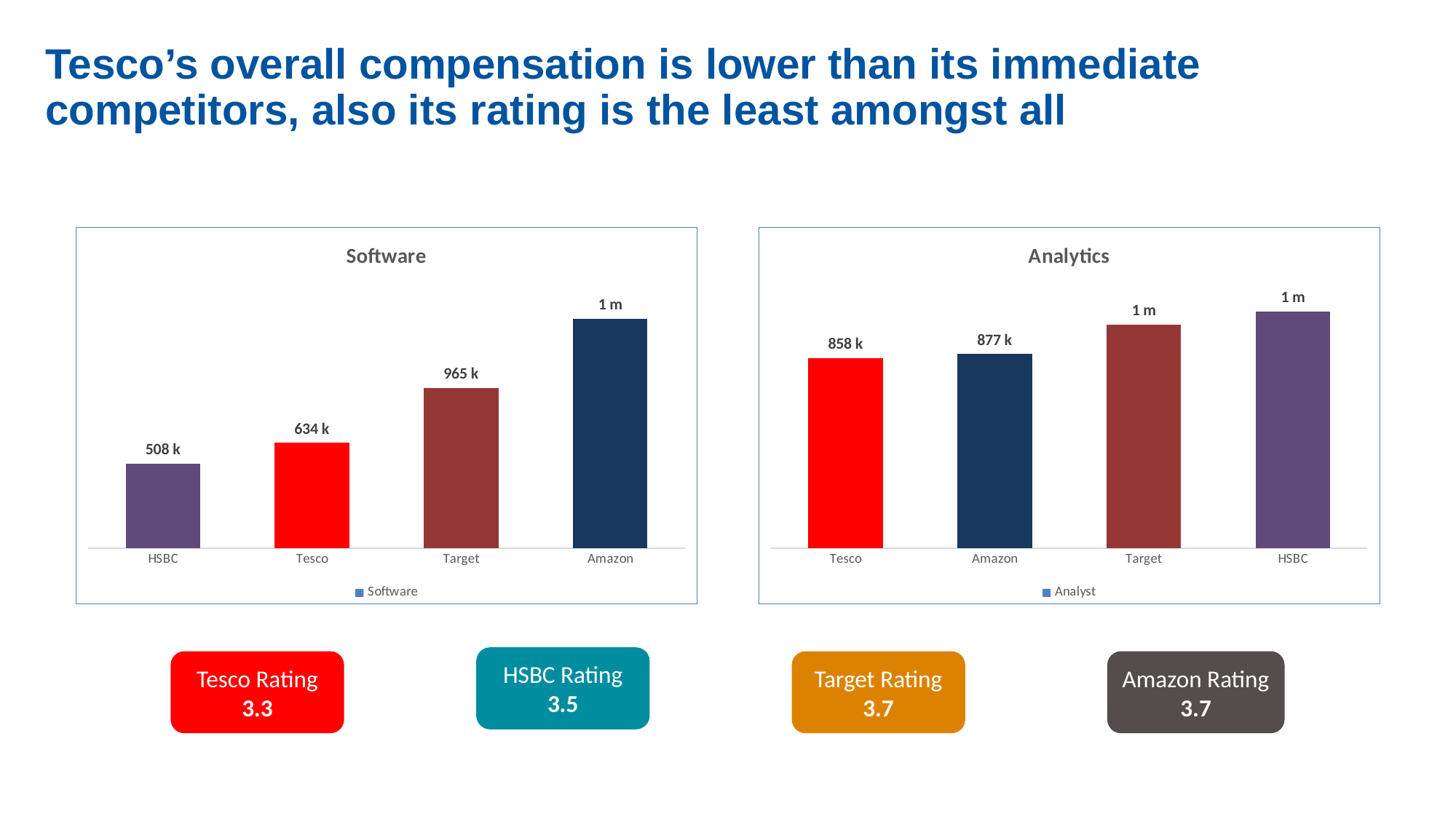

Tesco’s overall compensation is lower than its immediate competitors, also its rating is the least amongst all

### Chart: Analytics

| Category | Analyst |
|---|---|
| Tesco | 857790.0 |
| Amazon | 876727.0 |
| Target | 1009027.5 |
| HSBC | 1068962.5 |

### Chart: Software

| Category | Software |
|---|---|
| HSBC | 507646.8 |
| Tesco | 633888.6666666674 |
| Target | 965247.5 |
| Amazon | 1380306.1333333333 |
HSBC Rating
3.5
Tesco Rating
3.3
Target Rating
3.7
Amazon Rating
3.7